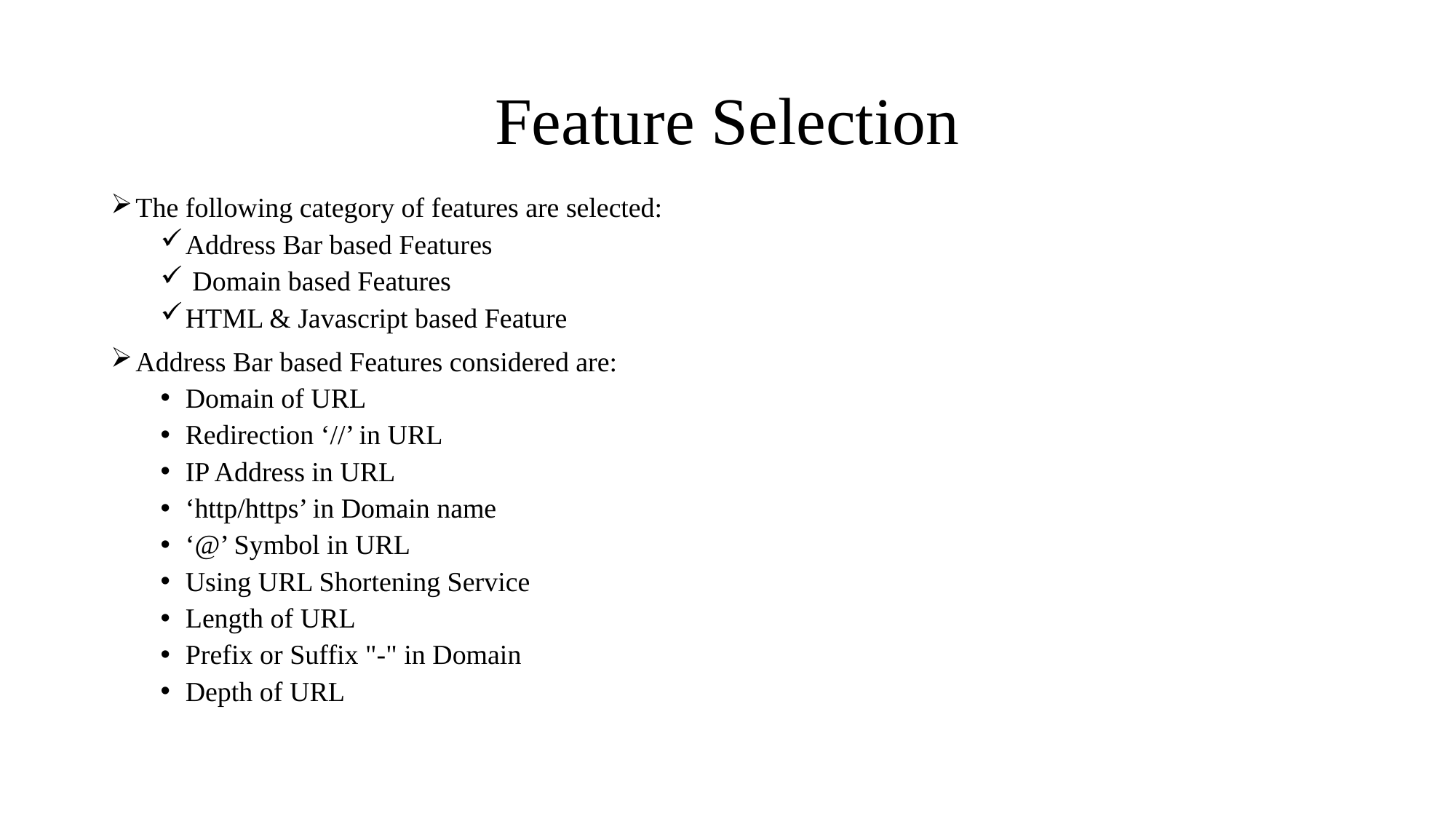

# Feature Selection
The following category of features are selected:
Address Bar based Features
 Domain based Features
HTML & Javascript based Feature
Address Bar based Features considered are:
Domain of URL
Redirection ‘//’ in URL
IP Address in URL
‘http/https’ in Domain name
‘@’ Symbol in URL
Using URL Shortening Service
Length of URL
Prefix or Suffix "-" in Domain
Depth of URL